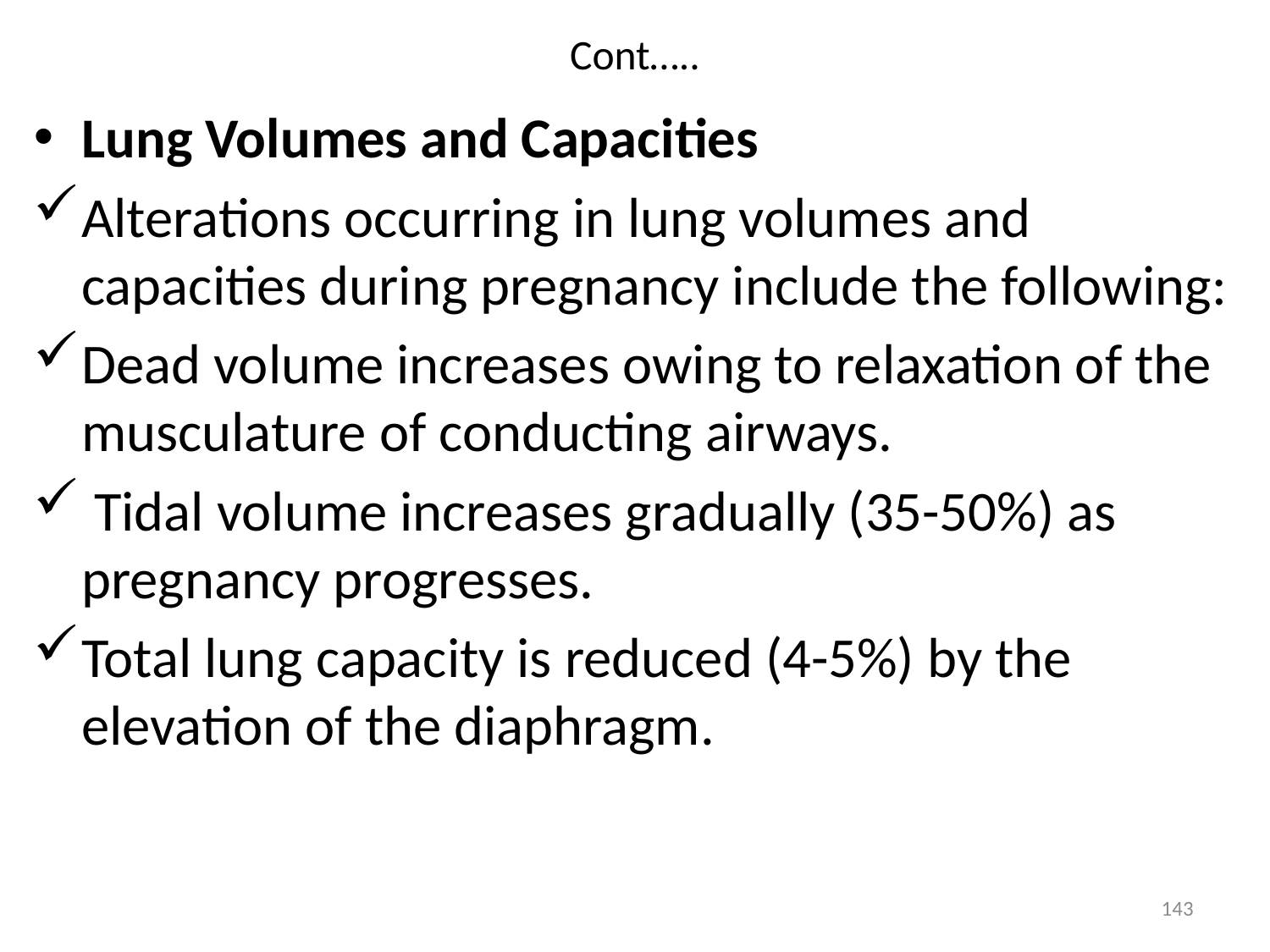

# Cont…..
Lung Volumes and Capacities
Alterations occurring in lung volumes and capacities during pregnancy include the following:
Dead volume increases owing to relaxation of the musculature of conducting airways.
 Tidal volume increases gradually (35-50%) as pregnancy progresses.
Total lung capacity is reduced (4-5%) by the elevation of the diaphragm.

143